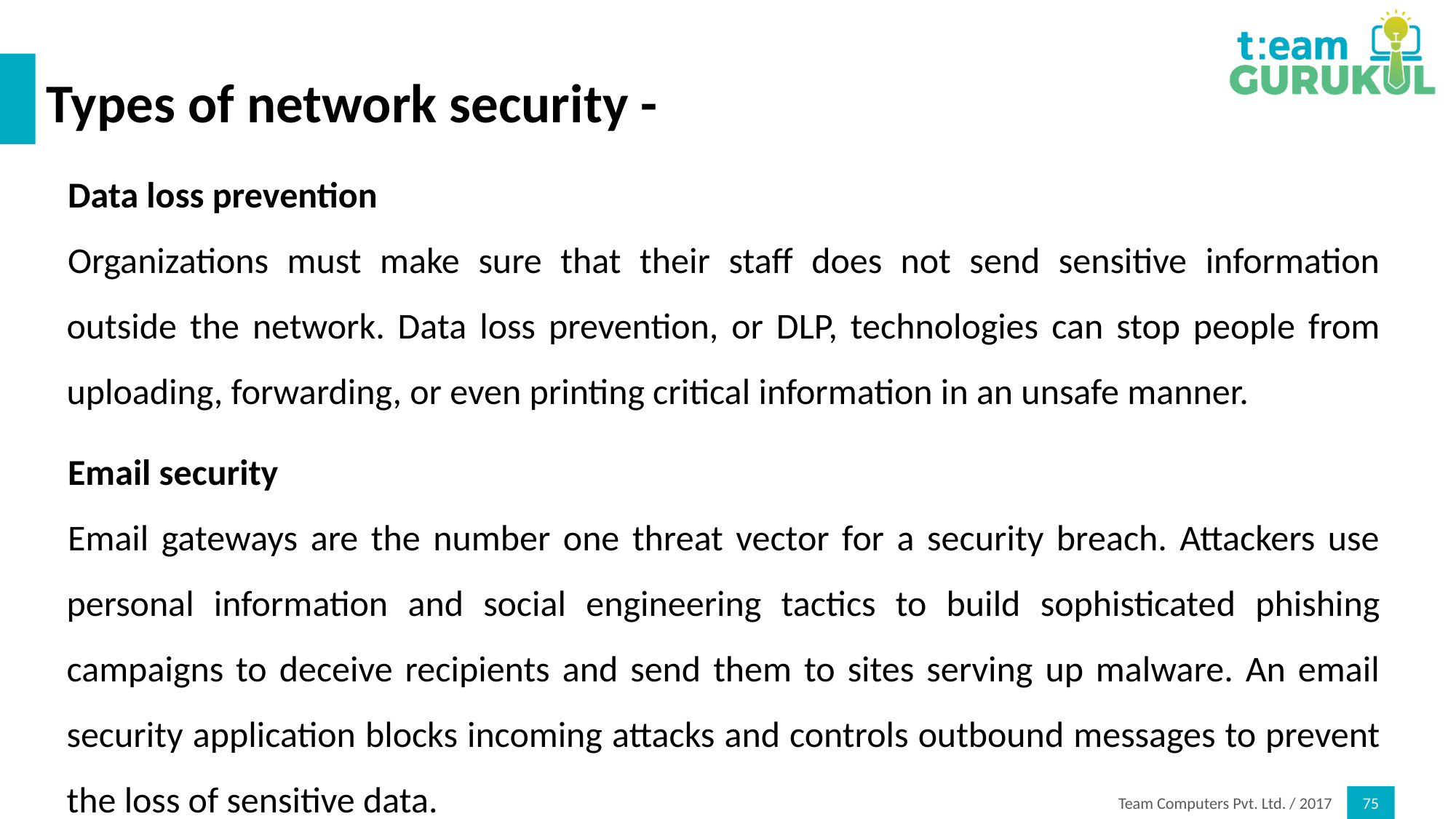

# Types of network security -
Data loss prevention
Organizations must make sure that their staff does not send sensitive information outside the network. Data loss prevention, or DLP, technologies can stop people from uploading, forwarding, or even printing critical information in an unsafe manner.
Email security
Email gateways are the number one threat vector for a security breach. Attackers use personal information and social engineering tactics to build sophisticated phishing campaigns to deceive recipients and send them to sites serving up malware. An email security application blocks incoming attacks and controls outbound messages to prevent the loss of sensitive data.